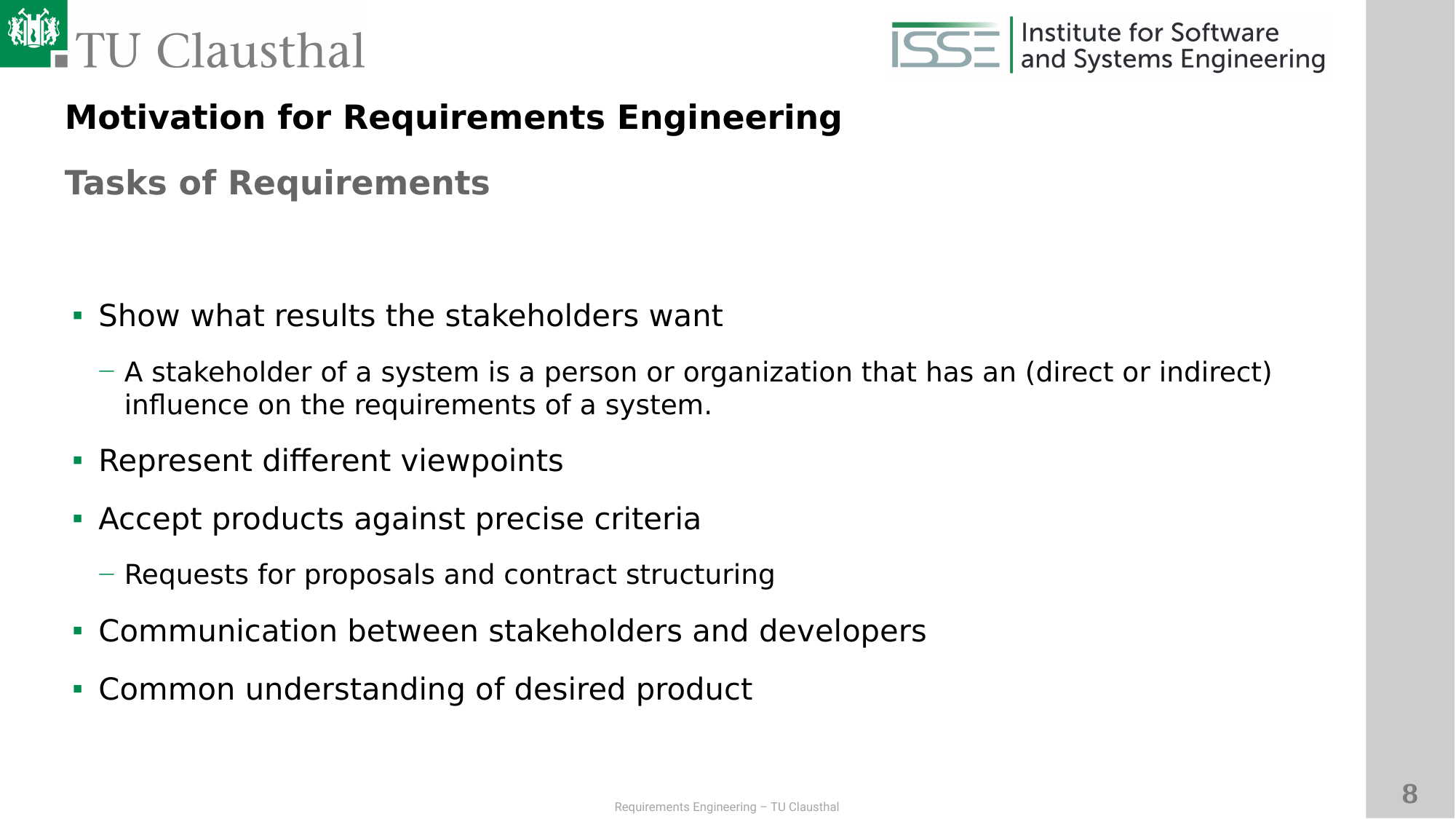

Motivation for Requirements Engineering
Tasks of Requirements

# Show what results the stakeholders want
A stakeholder of a system is a person or organization that has an (direct or indirect) influence on the requirements of a system.
Represent different viewpoints
Accept products against precise criteria
Requests for proposals and contract structuring
Communication between stakeholders and developers
Common understanding of desired product